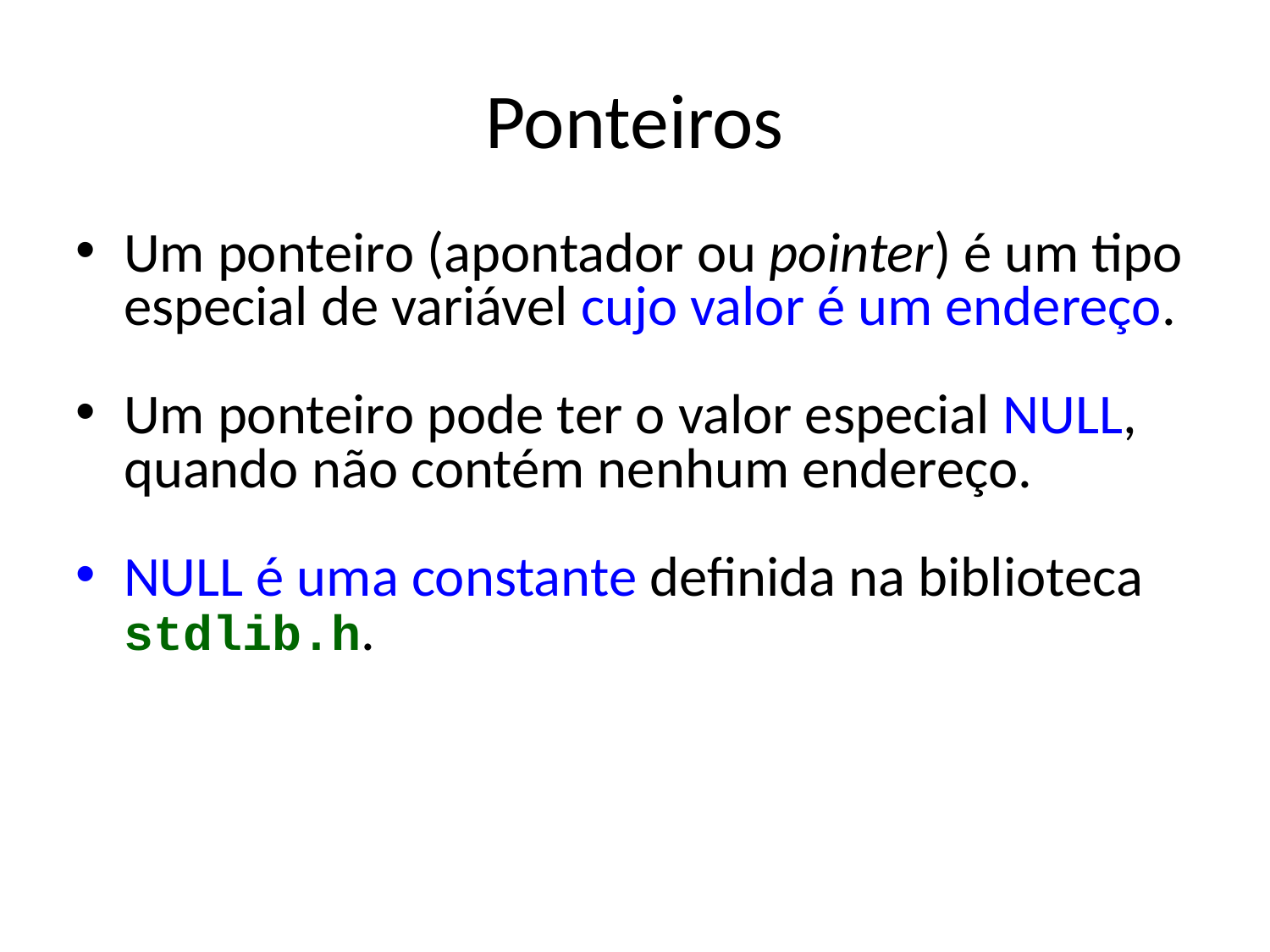

Ponteiros
Um ponteiro (apontador ou pointer) é um tipo especial de variável cujo valor é um endereço.

Um ponteiro pode ter o valor especial NULL, quando não contém nenhum endereço.

NULL é uma constante definida na biblioteca stdlib.h.